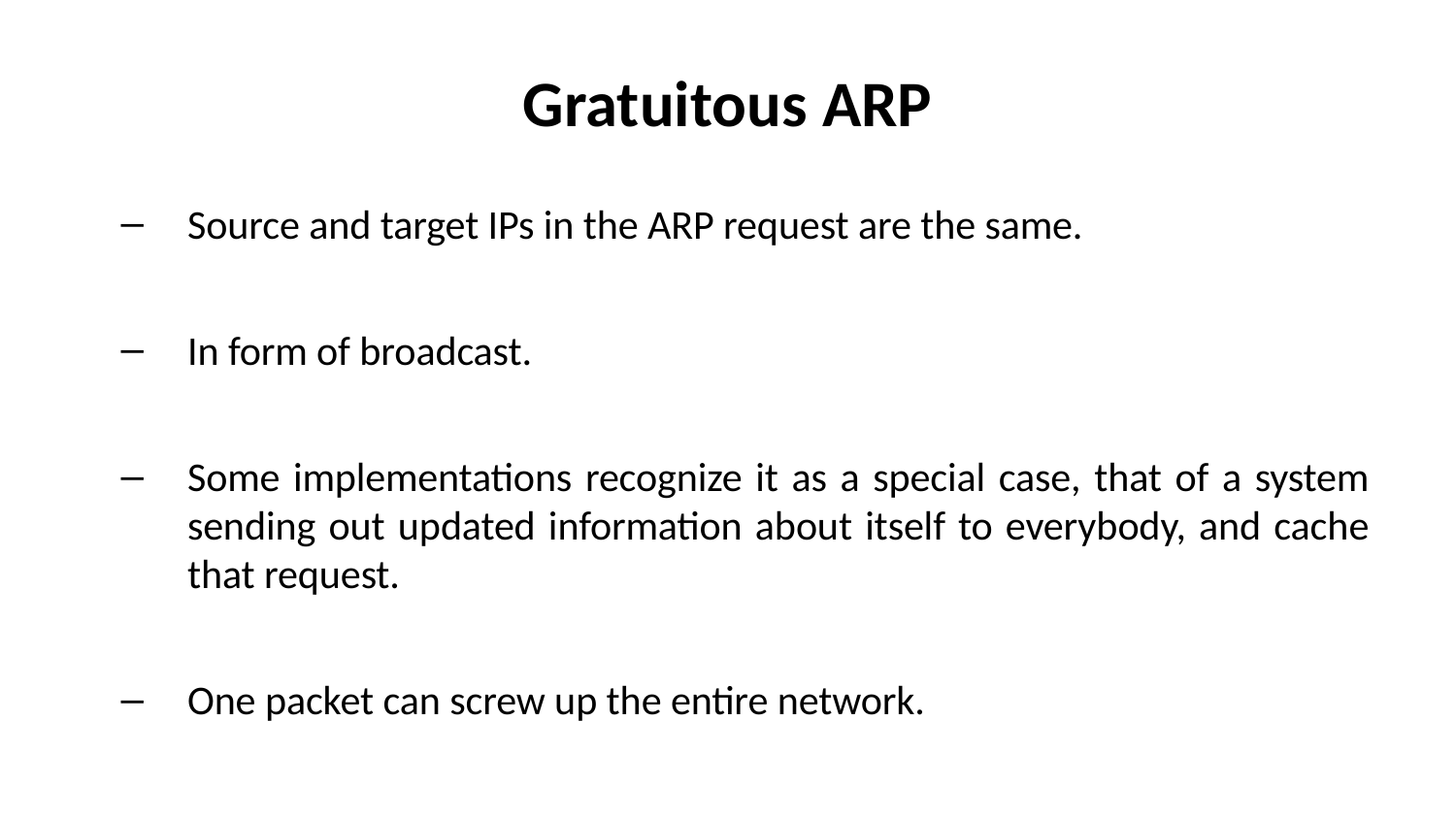

# Gratuitous ARP
Source and target IPs in the ARP request are the same.

In form of broadcast.

Some implementations recognize it as a special case, that of a system sending out updated information about itself to everybody, and cache that request.

One packet can screw up the entire network.